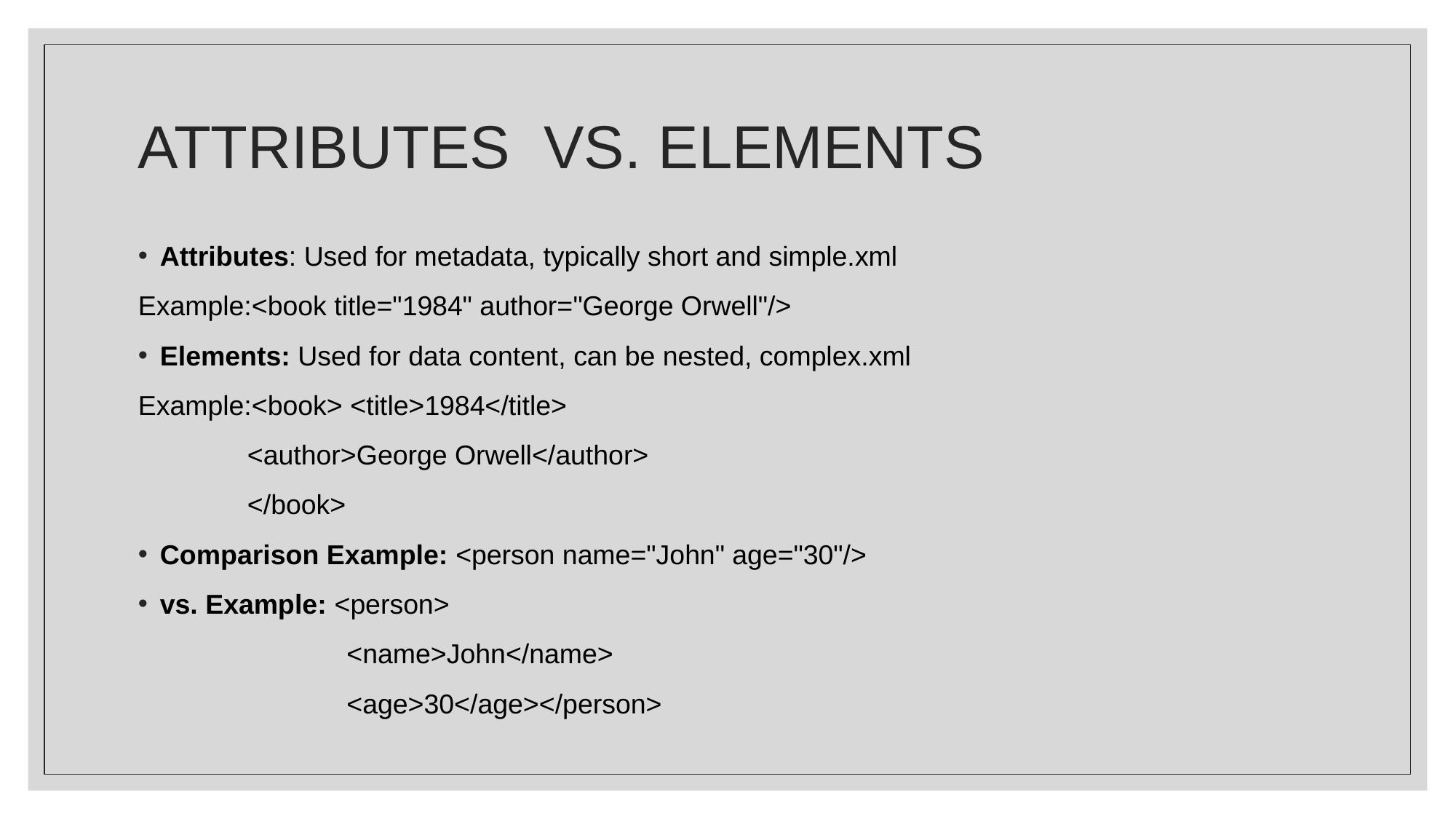

# ATTRIBUTES  VS. ELEMENTS
Attributes: Used for metadata, typically short and simple.xml
Example:<book title="1984" author="George Orwell"/>
Elements: Used for data content, can be nested, complex.xml
Example:<book> <title>1984</title>
  	<author>George Orwell</author>
	</book>
Comparison Example: <person name="John" age="30"/>
vs. Example: <person>
 	             <name>John</name>
 	             <age>30</age></person>